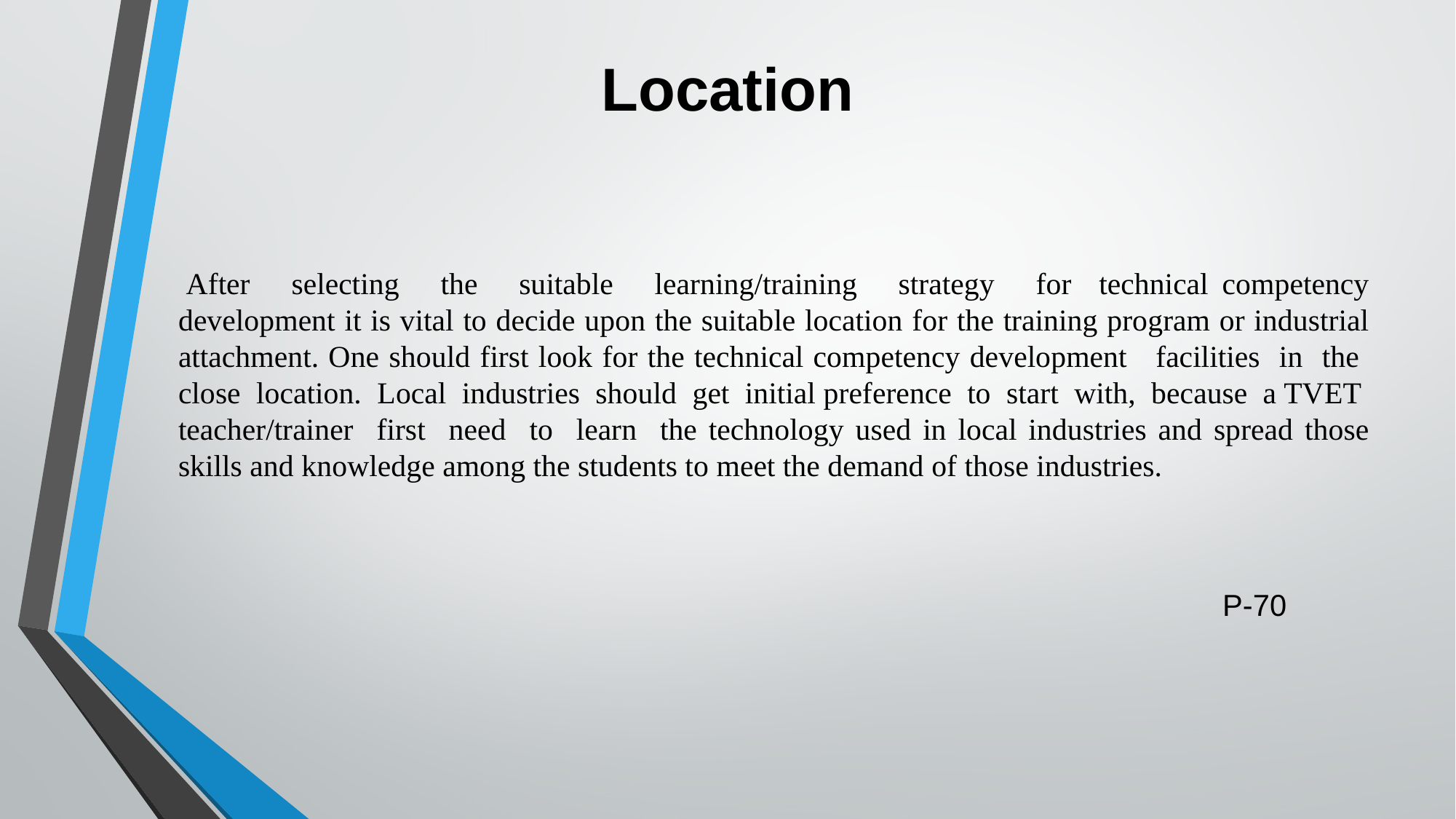

# Location
 After   selecting   the   suitable   learning/training   strategy   for  technical competency development it is vital to decide upon the suitable location for the training program or industrial attachment. One should first look for the technical competency development   facilities  in  the  close  location.  Local  industries  should  get  initial preference  to  start  with,  because  a TVET  teacher/trainer  first  need  to  learn  the technology used in local industries and spread those skills and knowledge among the students to meet the demand of those industries.

P-70